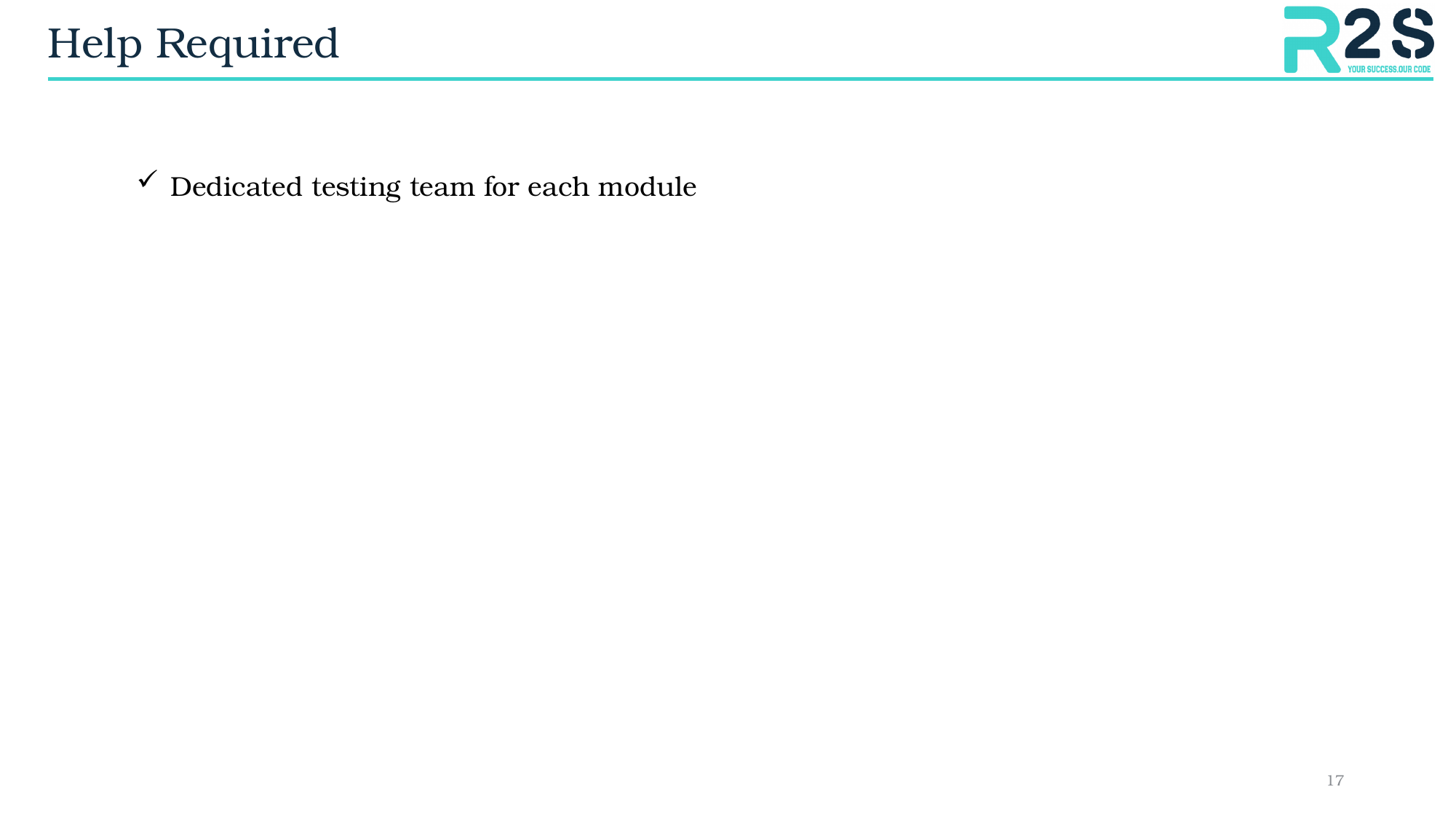

# Help Required
Dedicated testing team for each module

17